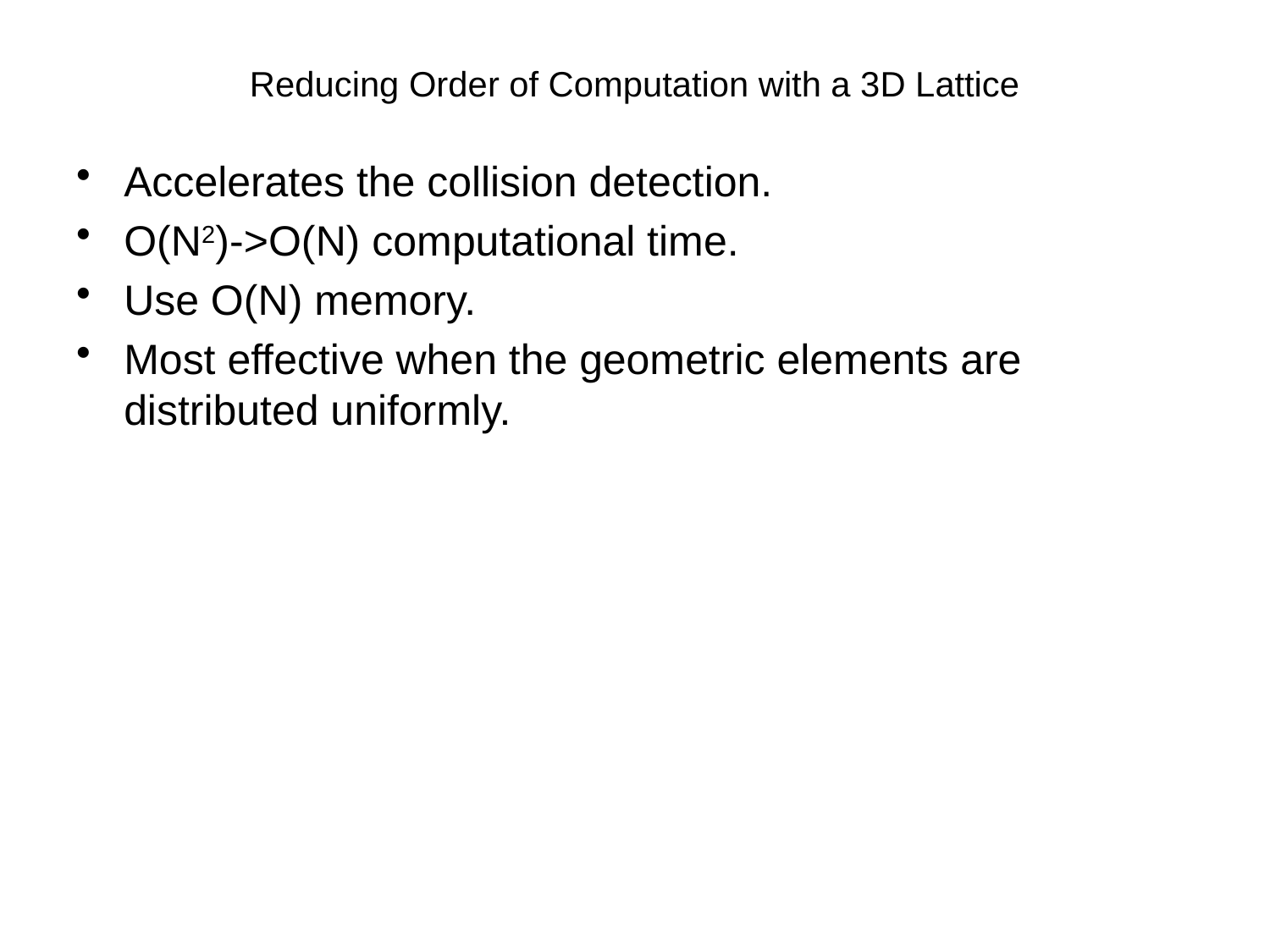

# Reducing Order of Computation with a 3D Lattice
Accelerates the collision detection.
O(N2)->O(N) computational time.
Use O(N) memory.
Most effective when the geometric elements are distributed uniformly.